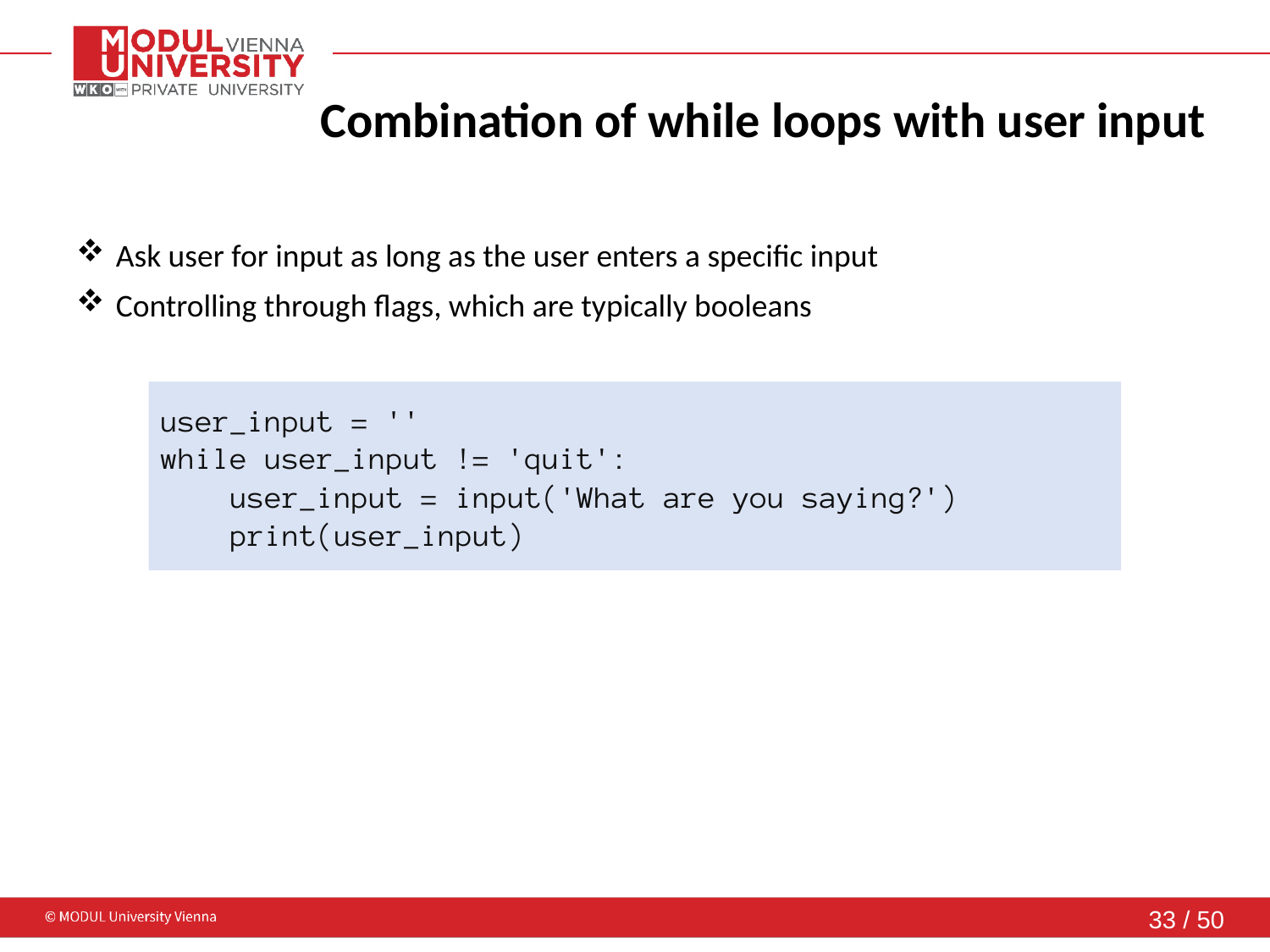

# Combination of while loops with user input
Ask user for input as long as the user enters a specific input
Controlling through flags, which are typically booleans
user_input = ''
while user_input != 'quit':
    user_input = input('What are you saying?')
    print(user_input)